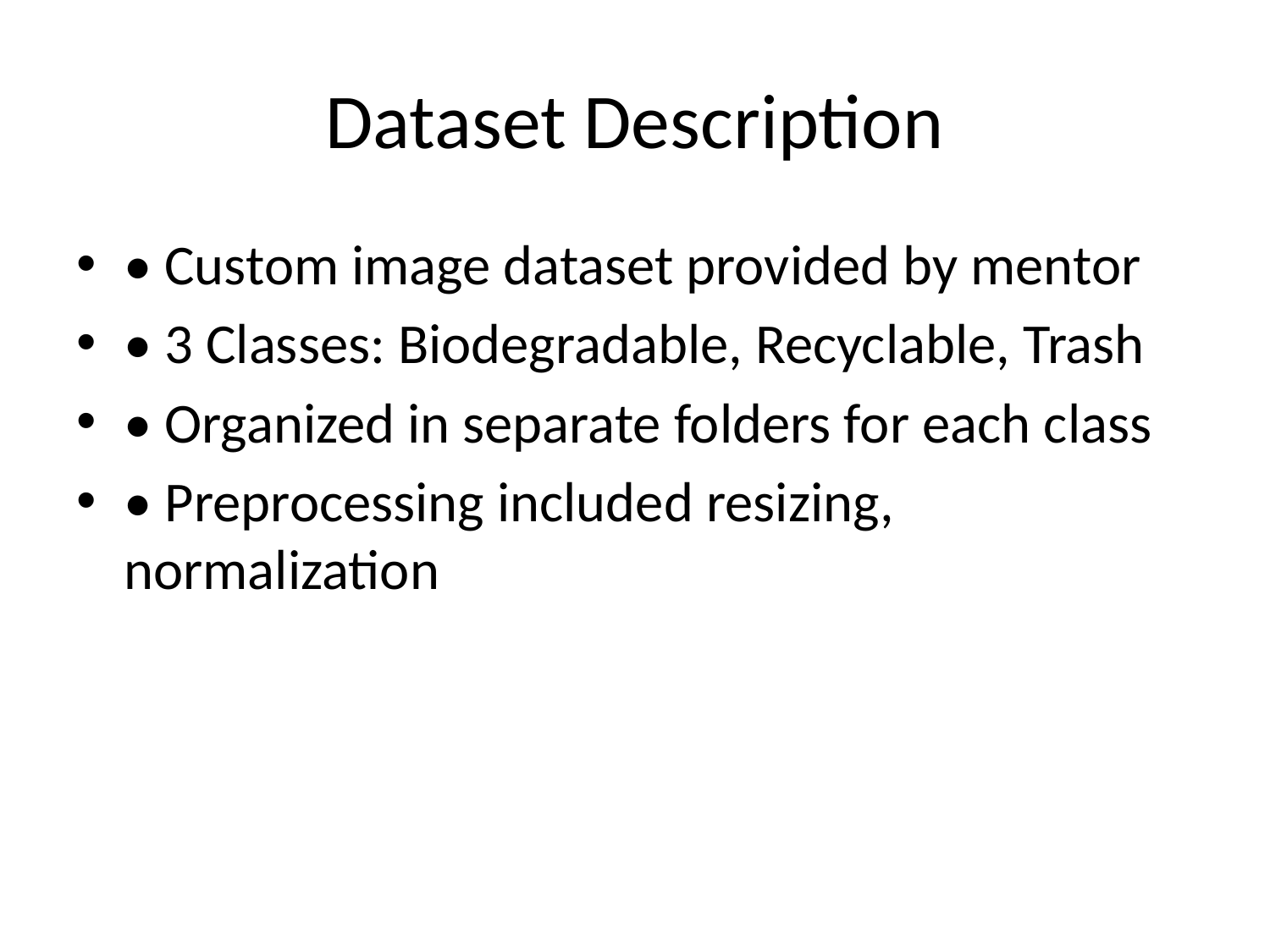

# Dataset Description
• Custom image dataset provided by mentor
• 3 Classes: Biodegradable, Recyclable, Trash
• Organized in separate folders for each class
• Preprocessing included resizing, normalization